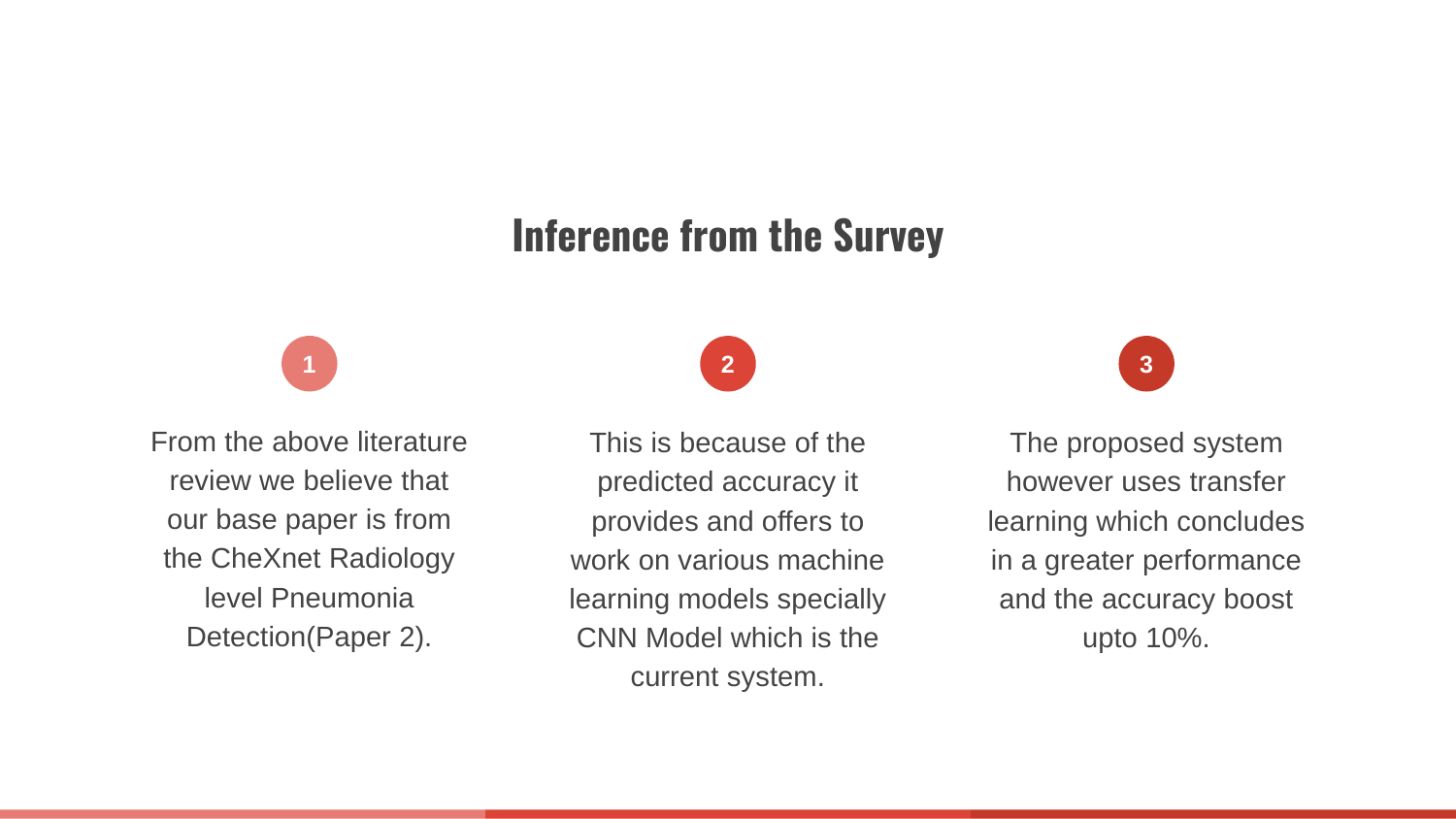

# Inference from the Survey
From the above literature review we believe that our base paper is from the CheXnet Radiology level Pneumonia Detection(Paper 2).
This is because of the predicted accuracy it provides and offers to work on various machine learning models specially CNN Model which is the current system.
The proposed system however uses transfer learning which concludes in a greater performance and the accuracy boost upto 10%.